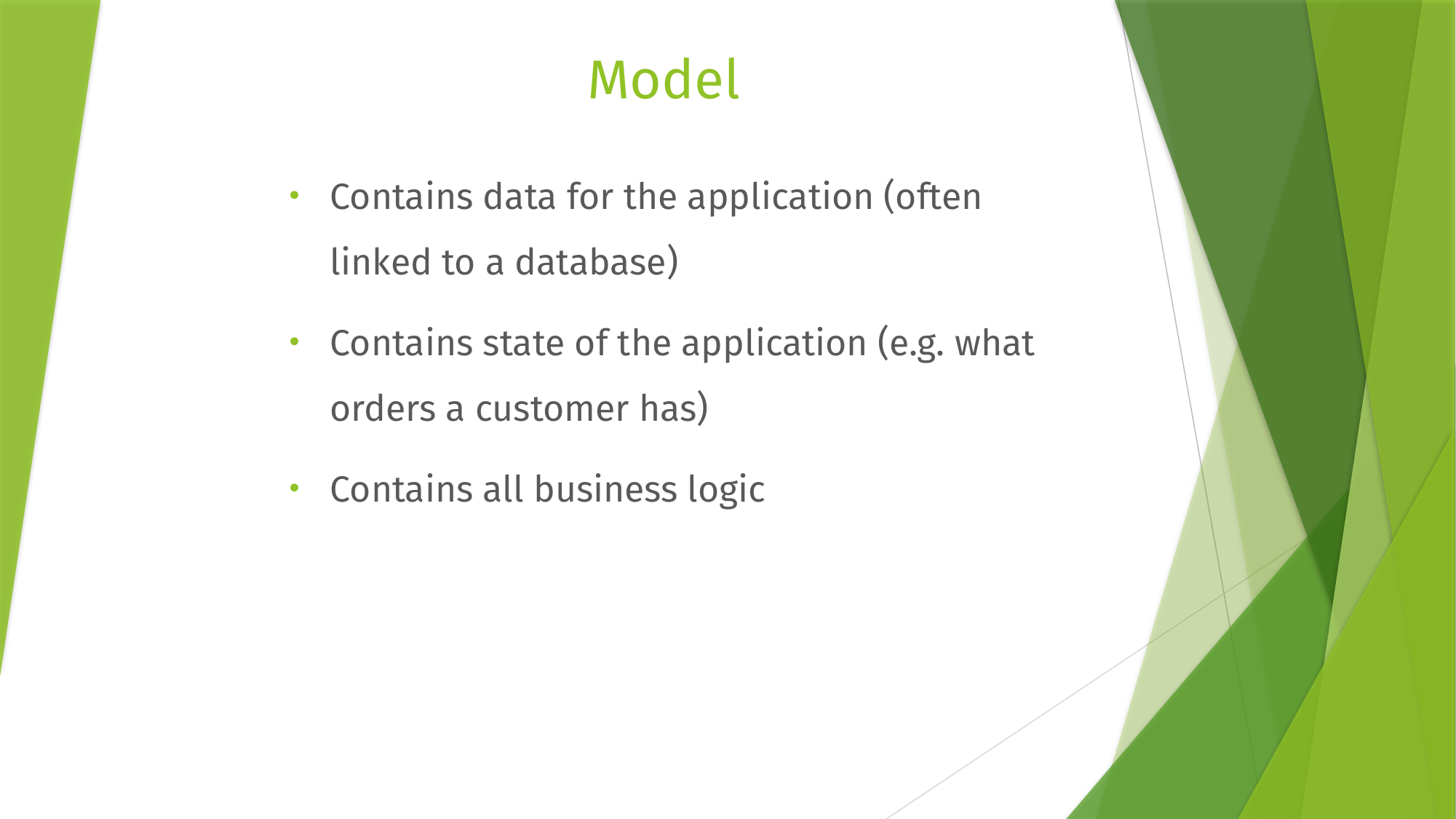

# Model
Contains data for the application (often linked to a database)
Contains state of the application (e.g. what orders a customer has)
Contains all business logic